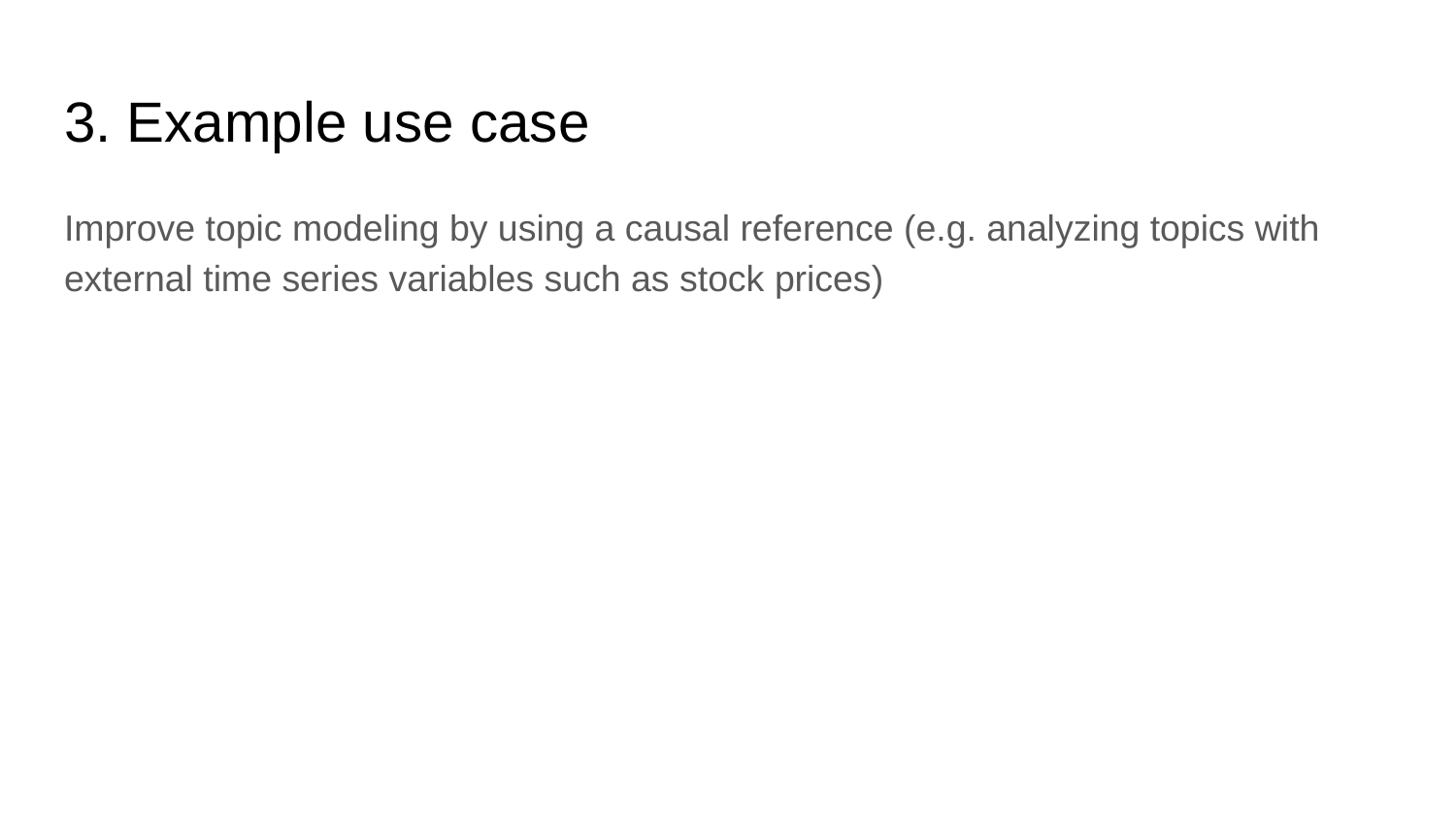

# 3. Example use case
Improve topic modeling by using a causal reference (e.g. analyzing topics with external time series variables such as stock prices)